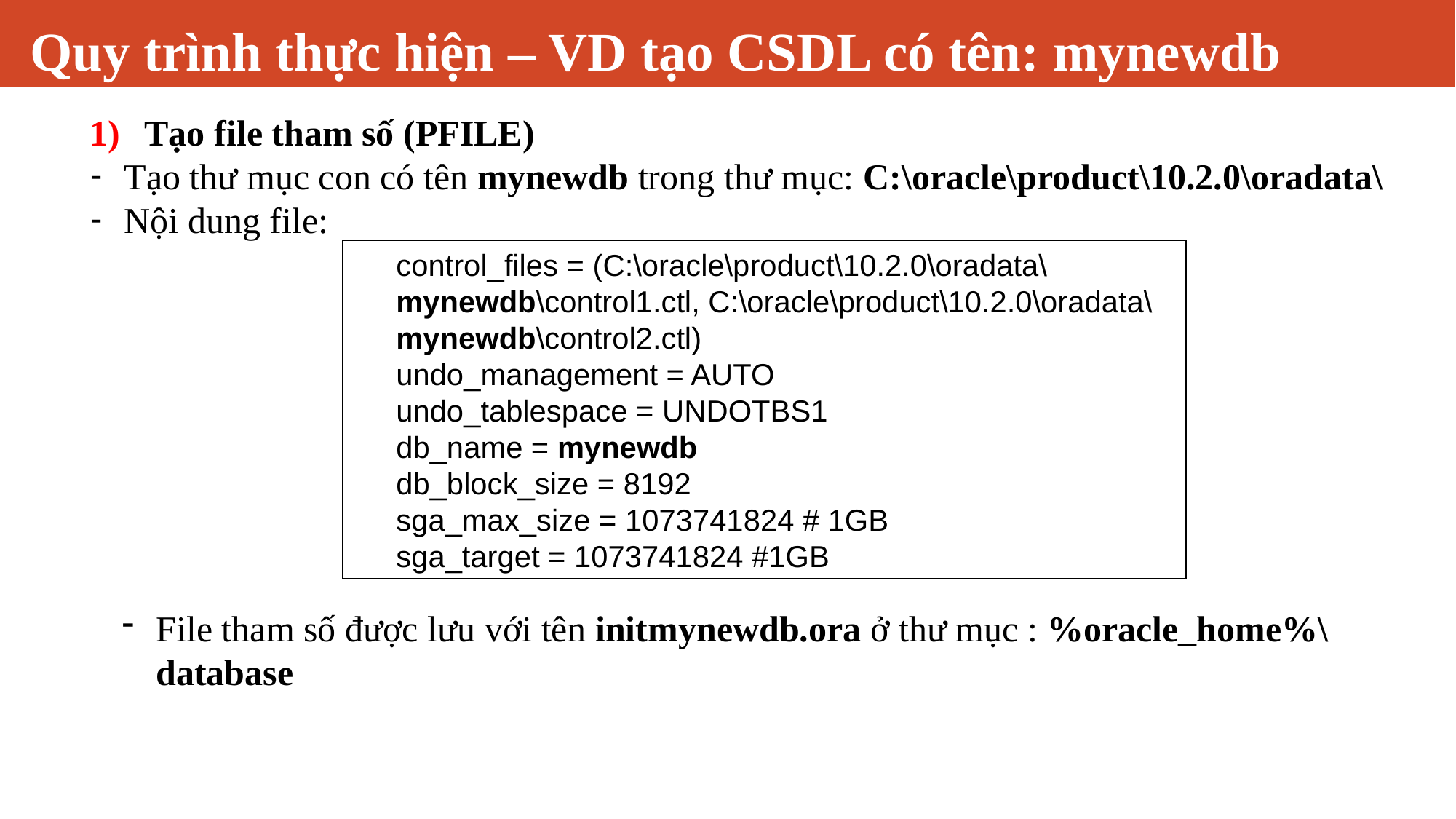

# Quy trình thực hiện – VD tạo CSDL có tên: mynewdb
Tạo file tham số (PFILE)
Tạo thư mục con có tên mynewdb trong thư mục: C:\oracle\product\10.2.0\oradata\
Nội dung file:

control_files = (C:\oracle\product\10.2.0\oradata\mynewdb\control1.ctl, C:\oracle\product\10.2.0\oradata\mynewdb\control2.ctl)
undo_management = AUTO
undo_tablespace = UNDOTBS1
db_name = mynewdb
db_block_size = 8192
sga_max_size = 1073741824 # 1GB
sga_target = 1073741824 #1GB
File tham số được lưu với tên initmynewdb.ora ở thư mục : %oracle_home%\database